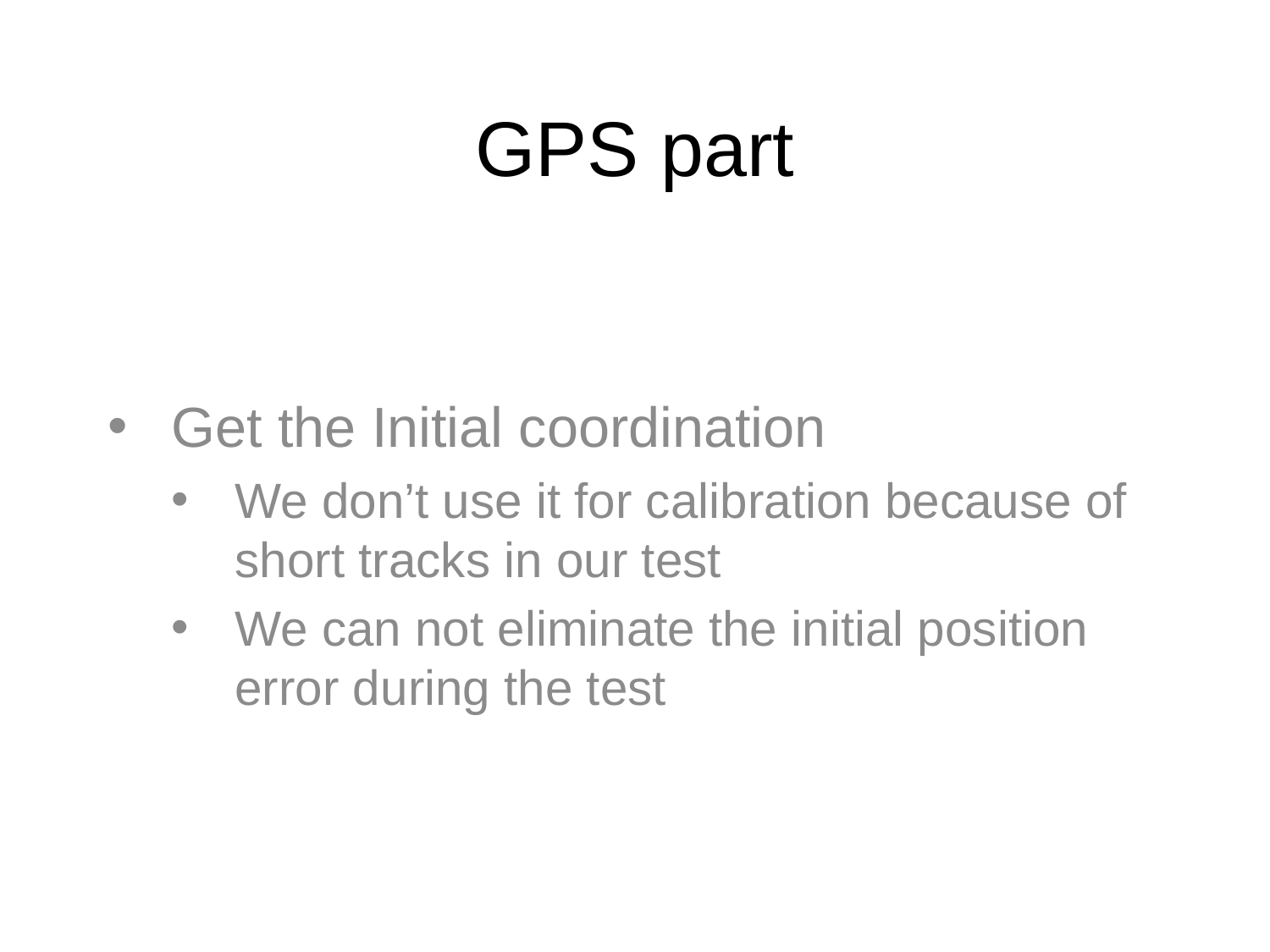

# GPS part
Get the Initial coordination
We don’t use it for calibration because of short tracks in our test
We can not eliminate the initial position error during the test